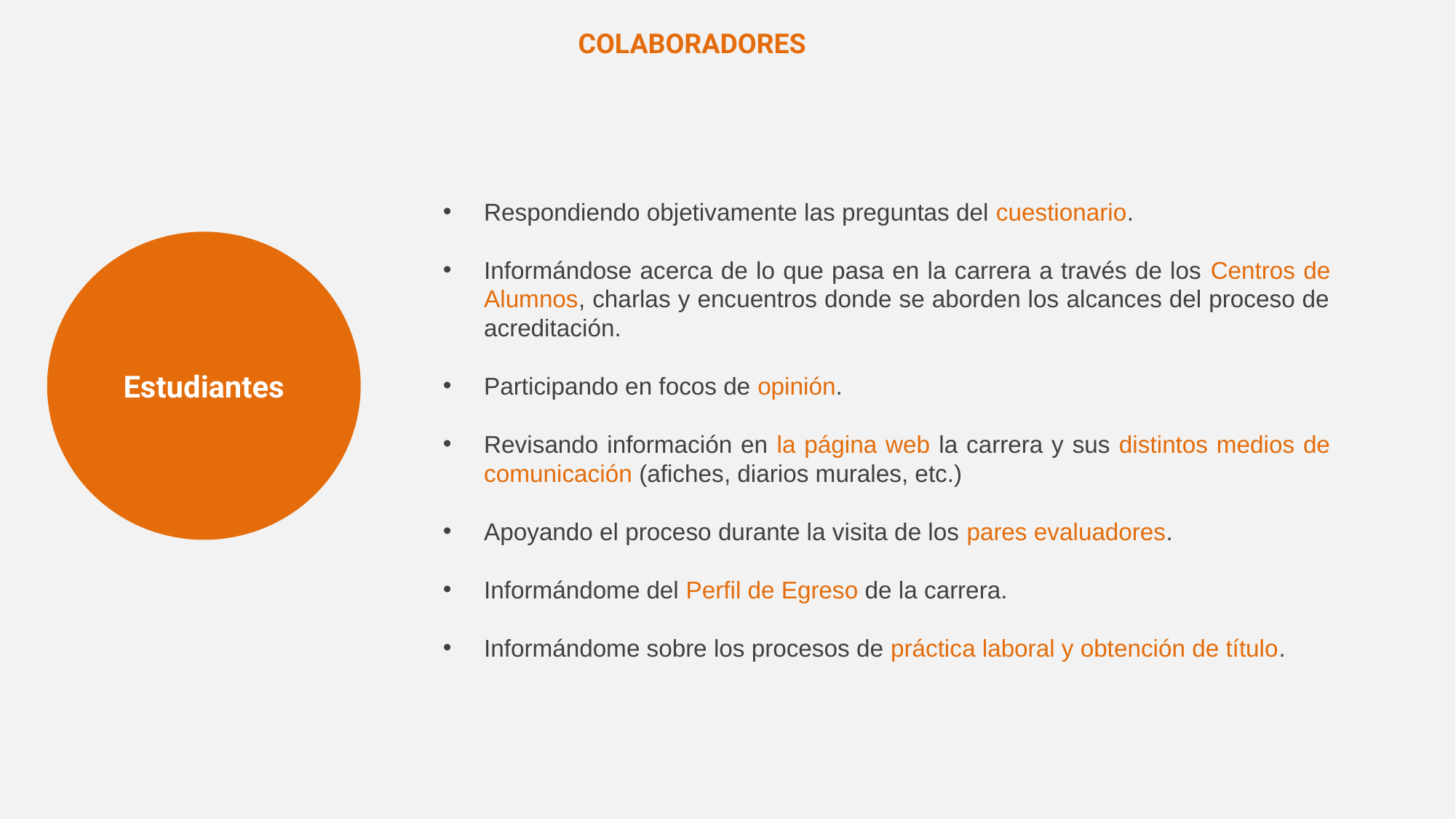

COLABORADORES
Respondiendo objetivamente las preguntas del cuestionario.

Informándose acerca de lo que pasa en la carrera a través de los Centros de Alumnos, charlas y encuentros donde se aborden los alcances del proceso de acreditación.

Participando en focos de opinión.

Revisando información en la página web la carrera y sus distintos medios de comunicación (afiches, diarios murales, etc.)

Apoyando el proceso durante la visita de los pares evaluadores.

Informándome del Perfil de Egreso de la carrera.

Informándome sobre los procesos de práctica laboral y obtención de título.
Estudiantes